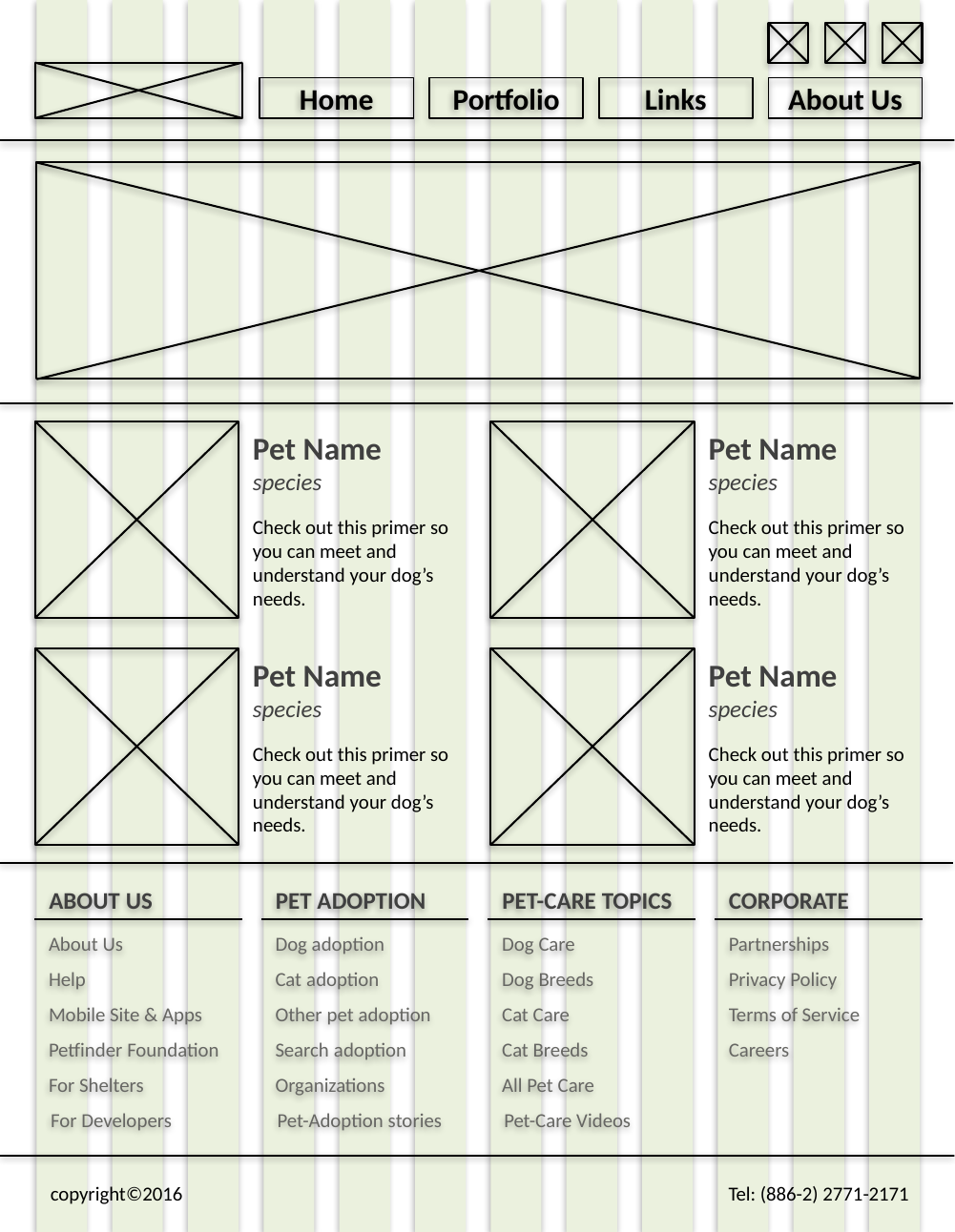

Home
Portfolio
Links
About Us

Pet Name
species
Check out this primer so you can meet and understand your dog’s needs.

Pet Name
species
Check out this primer so you can meet and understand your dog’s needs.

Pet Name
species
Check out this primer so you can meet and understand your dog’s needs.

Pet Name
species
Check out this primer so you can meet and understand your dog’s needs.
ABOUT US
About Us
Help
Mobile Site & Apps
Petfinder Foundation
For Shelters
For Developers
PET ADOPTION
Dog adoption
Cat adoption
Other pet adoption
Search adoption
Organizations
Pet-Adoption stories
PET-CARE TOPICS
Dog Care
Dog Breeds
Cat Care
Cat Breeds
All Pet Care
Pet-Care Videos
CORPORATE
Partnerships
Privacy Policy
Terms of Service
Careers
copyright©2016
Tel: (886-2) 2771-2171